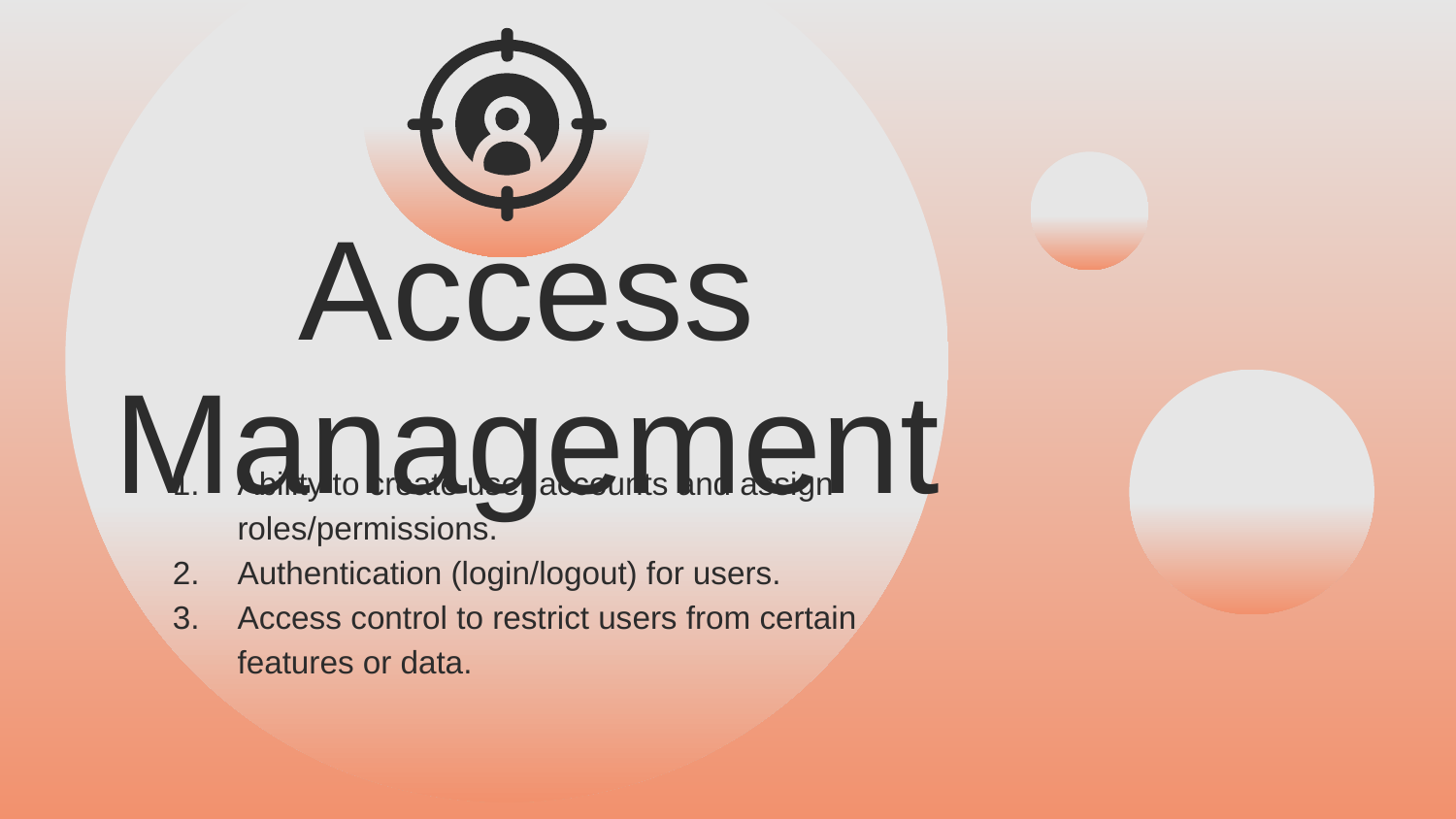

# Access Management
Ability to create user accounts and assign roles/permissions.
Authentication (login/logout) for users.
Access control to restrict users from certain features or data.